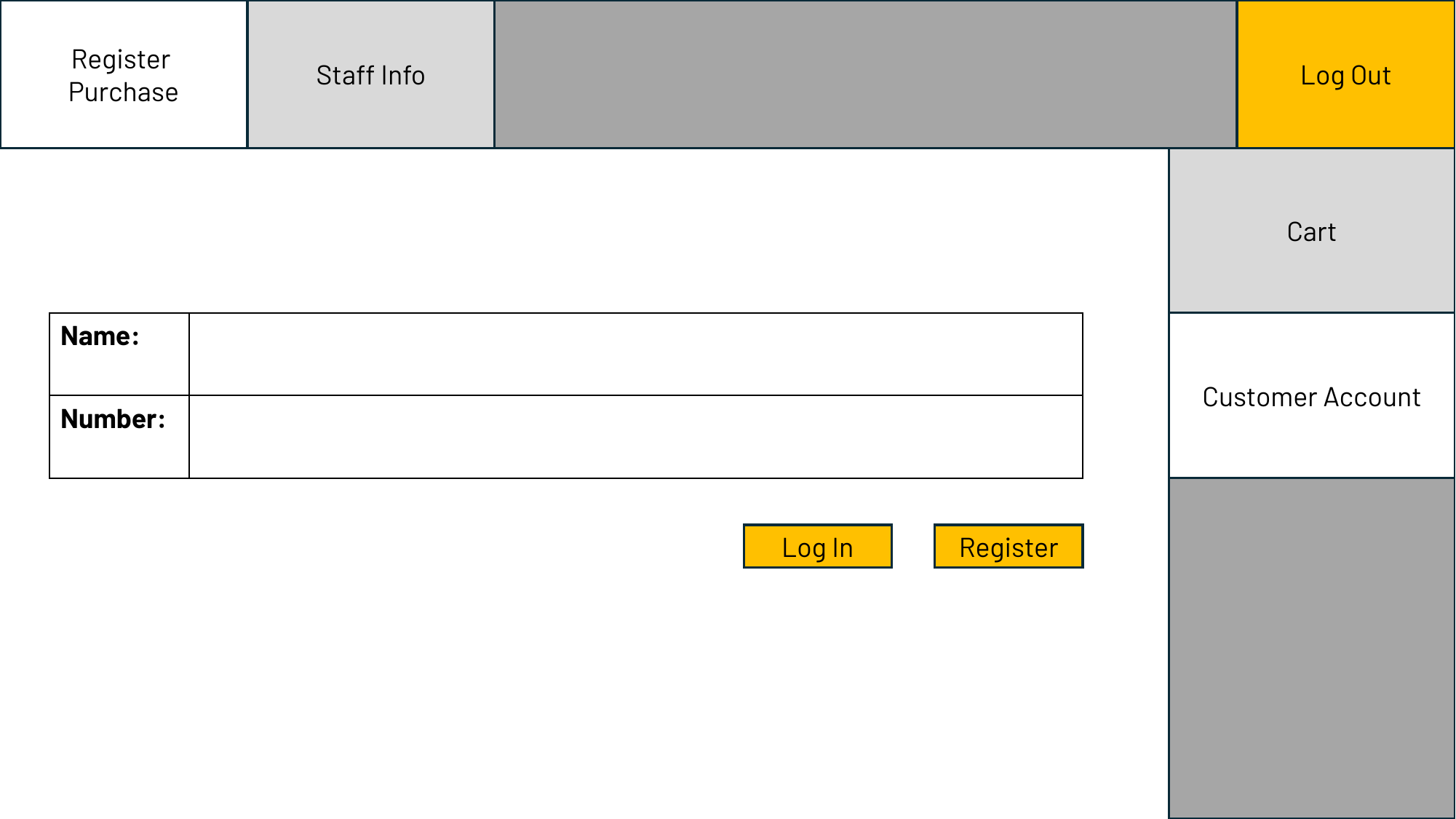

Staff Info
Log Out

Register
Purchase

Cart
| Name: |  |
| --- | --- |
| Number: |  |
Customer Account
Log In
Register